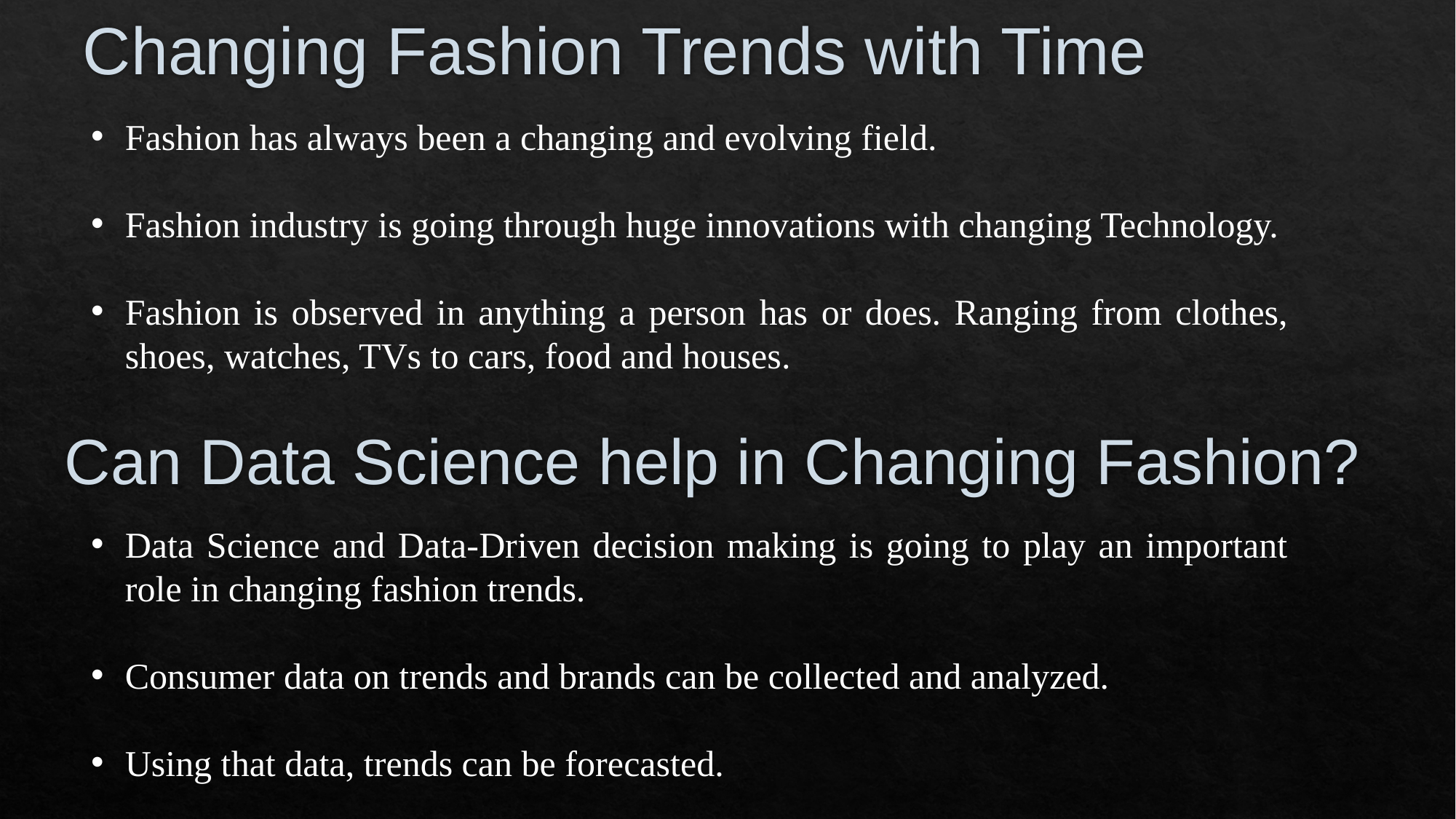

# Changing Fashion Trends with Time
Fashion has always been a changing and evolving field.

Fashion industry is going through huge innovations with changing Technology.

Fashion is observed in anything a person has or does. Ranging from clothes, shoes, watches, TVs to cars, food and houses.

Can Data Science help in Changing Fashion?
Data Science and Data-Driven decision making is going to play an important role in changing fashion trends.

Consumer data on trends and brands can be collected and analyzed.

Using that data, trends can be forecasted.